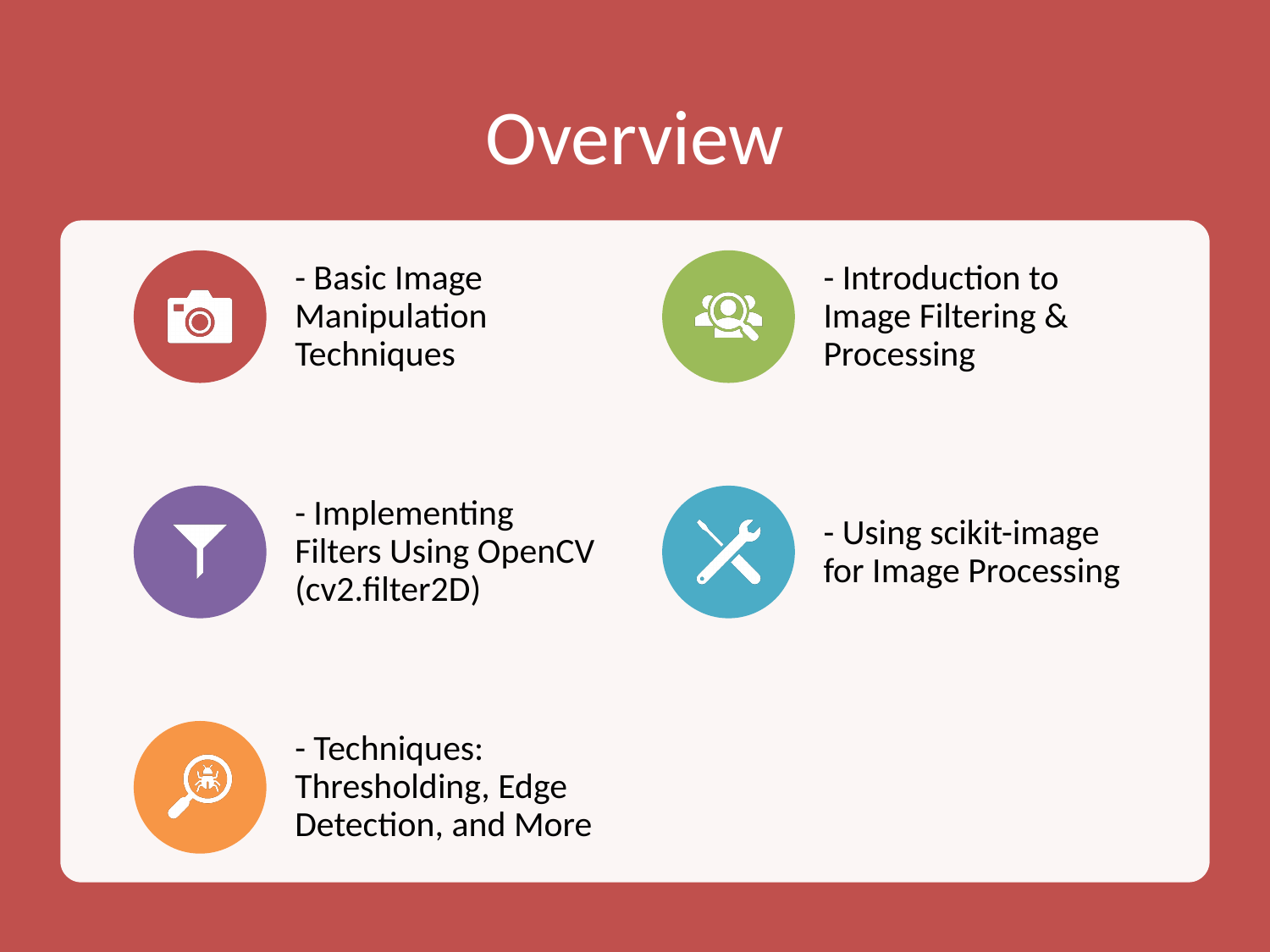

# Overview

- Basic Image Manipulation Techniques
- Introduction to Image Filtering & Processing
- Implementing Filters Using OpenCV (cv2.filter2D)
- Using scikit-image for Image Processing
- Techniques: Thresholding, Edge Detection, and More